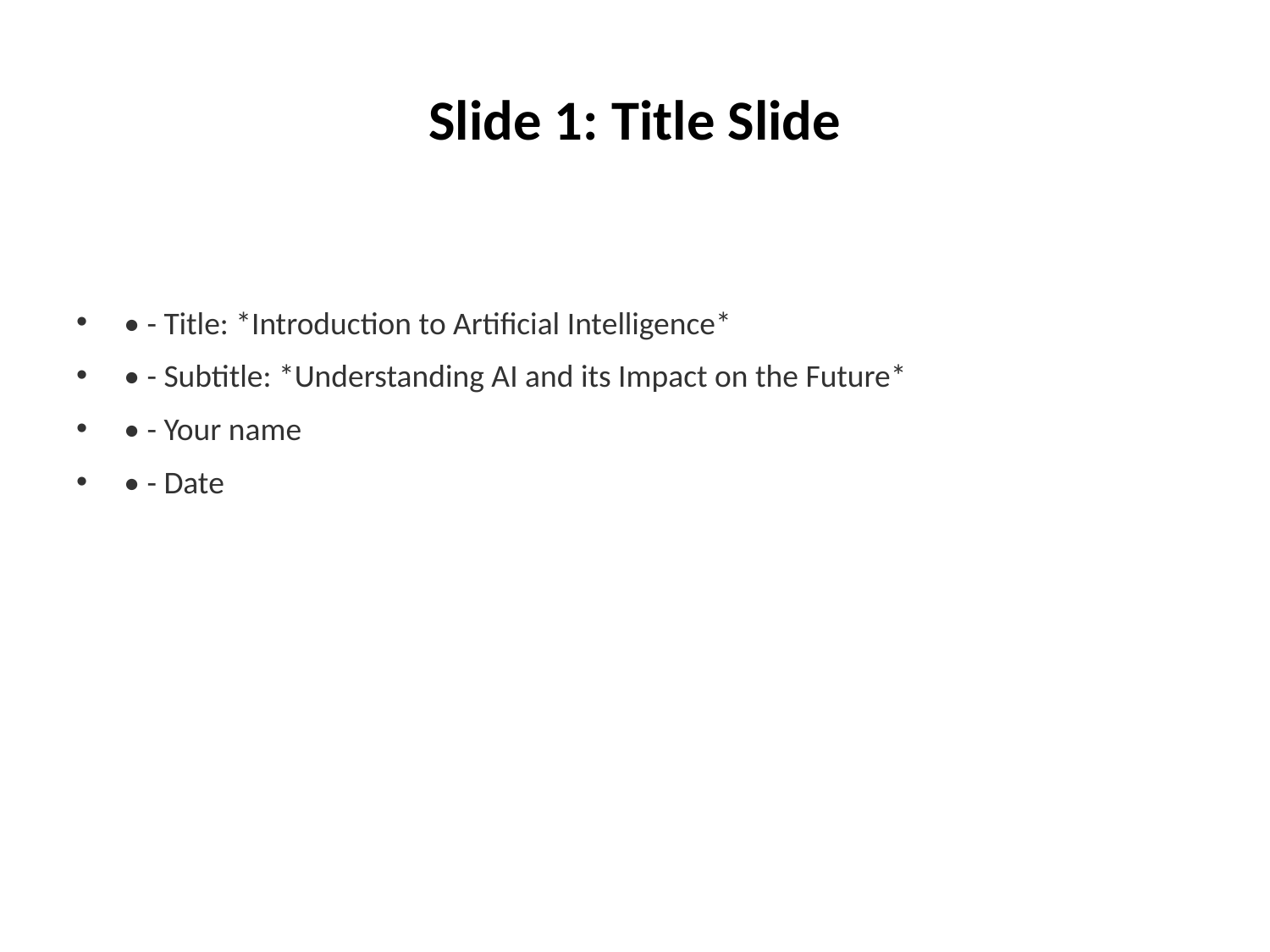

# Slide 1: Title Slide

• - Title: *Introduction to Artificial Intelligence*
• - Subtitle: *Understanding AI and its Impact on the Future*
• - Your name
• - Date